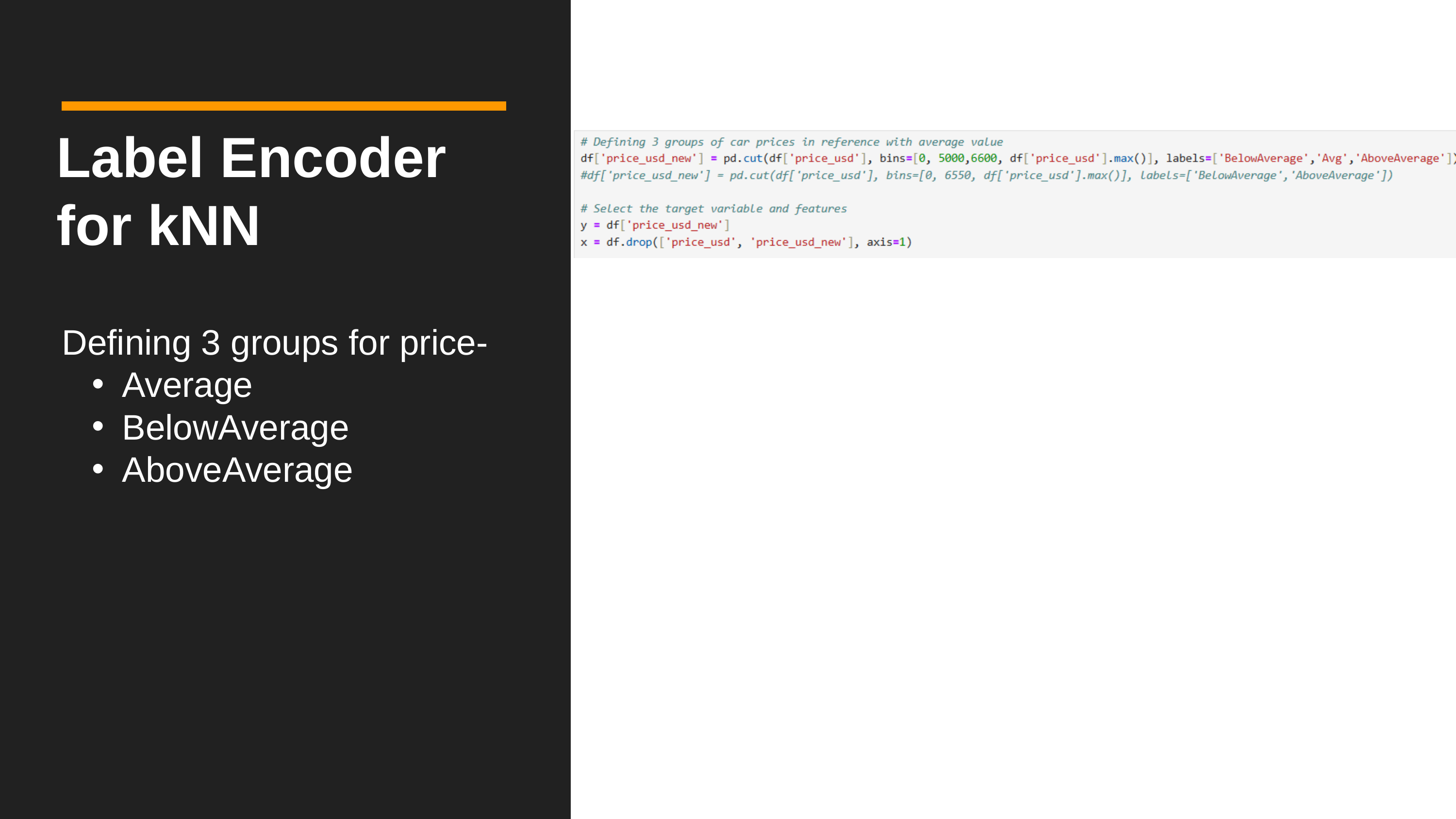

Label Encoder for kNN

Defining 3 groups for price-
Average
BelowAverage
AboveAverage